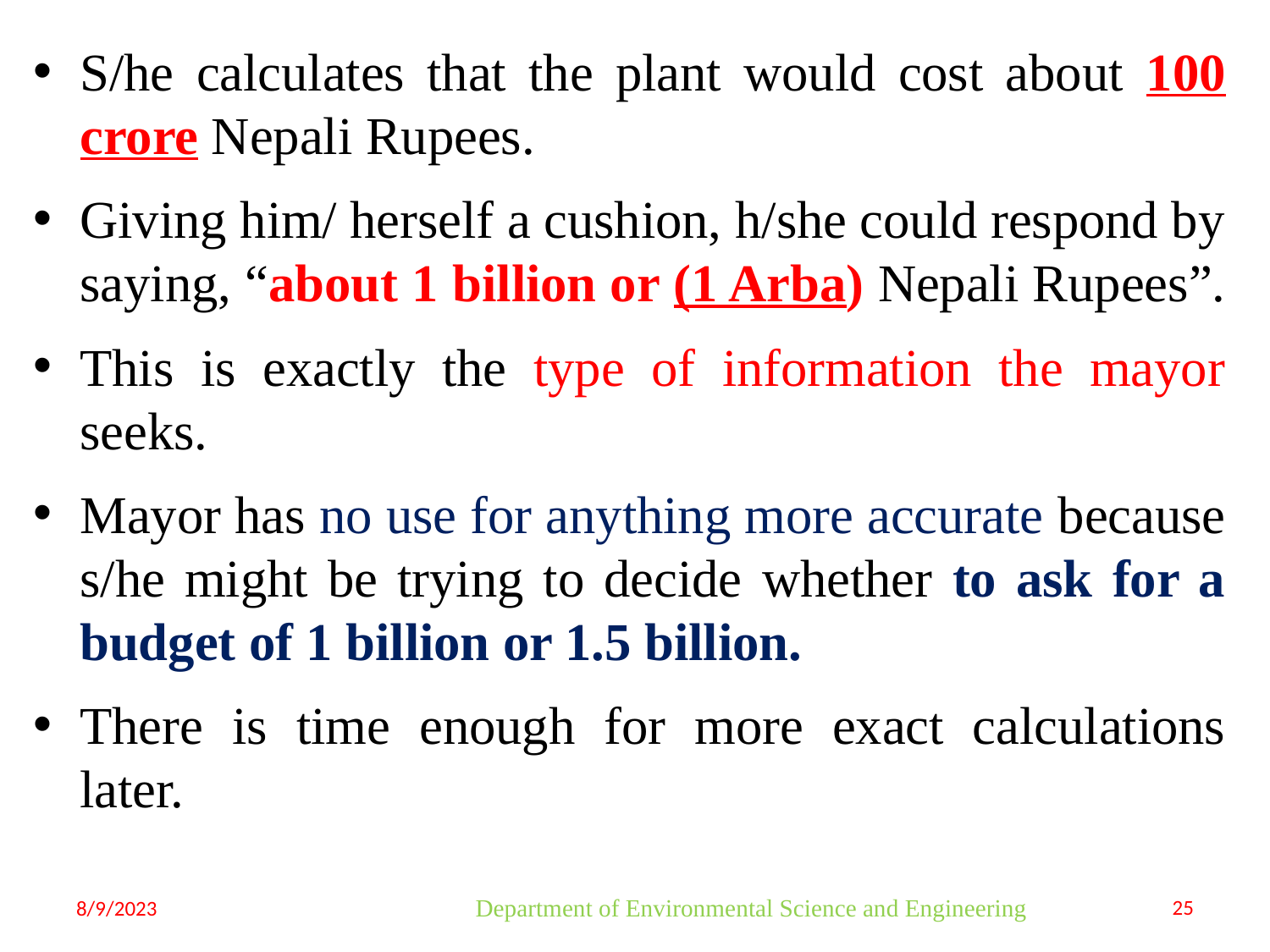

S/he calculates that the plant would cost about 100 crore Nepali Rupees.
Giving him/ herself a cushion, h/she could respond by saying, “about 1 billion or (1 Arba) Nepali Rupees”.
This is exactly the type of information the mayor seeks.
Mayor has no use for anything more accurate because s/he might be trying to decide whether to ask for a budget of 1 billion or 1.5 billion.
There is time enough for more exact calculations later.

8/9/2023
Department of Environmental Science and Engineering
25